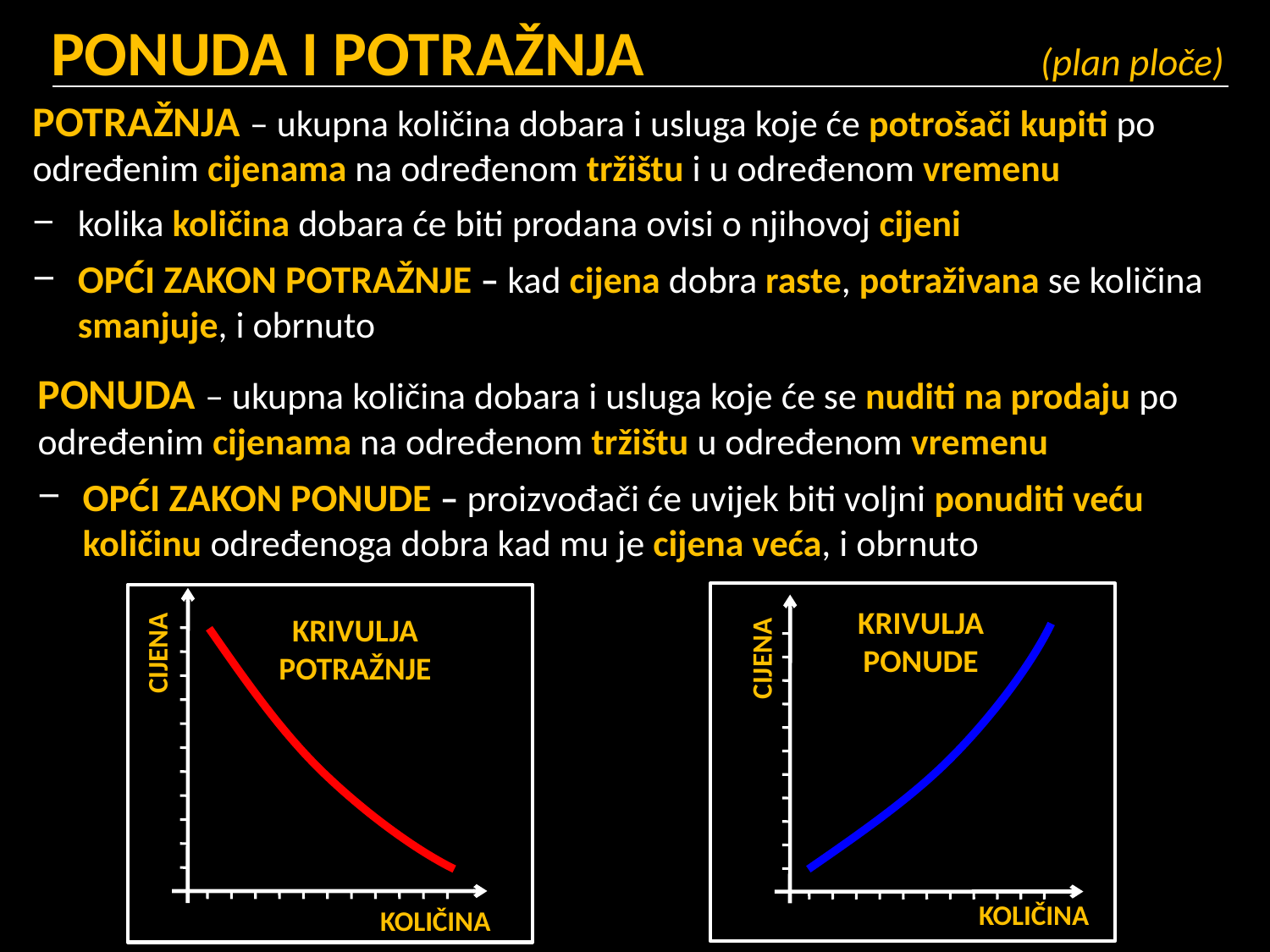

# PONUDA I POTRAŽNJA			       (plan ploče)
POTRAŽNJA – ukupna količina dobara i usluga koje će potrošači kupiti po određenim cijenama na određenom tržištu i u određenom vremenu
kolika količina dobara će biti prodana ovisi o njihovoj cijeni
OPĆI ZAKON POTRAŽNJE – kad cijena dobra raste, potraživana se količina smanjuje, i obrnuto
PONUDA – ukupna količina dobara i usluga koje će se nuditi na prodaju po određenim cijenama na određenom tržištu u određenom vremenu
OPĆI ZAKON PONUDE – proizvođači će uvijek biti voljni ponuditi veću količinu određenoga dobra kad mu je cijena veća, i obrnuto

CIJENA
KOLIČINA

CIJENA
KOLIČINA

KRIVULJA PONUDE
KRIVULJA POTRAŽNJE